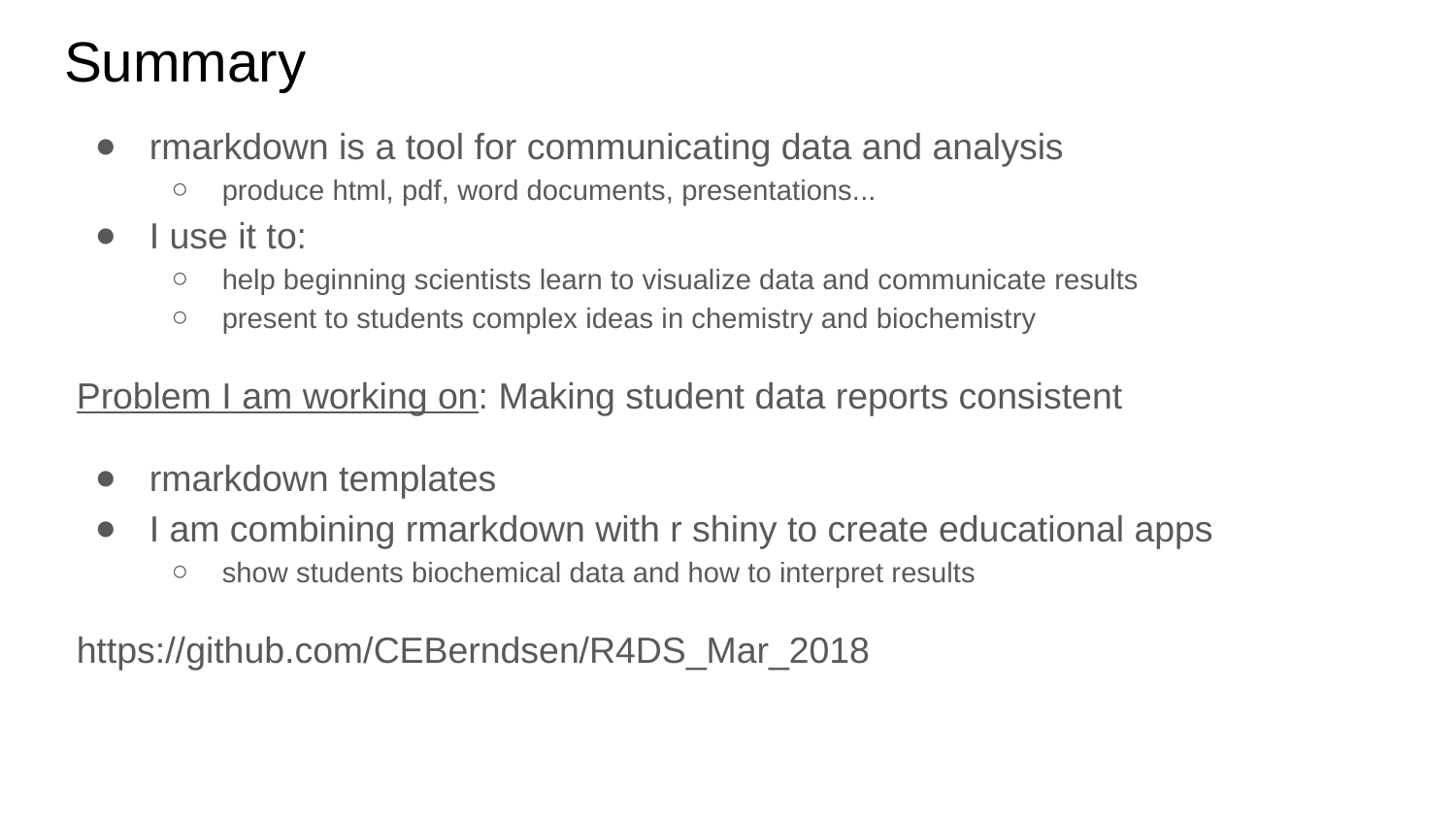

# Summary
rmarkdown is a tool for communicating data and analysis
produce html, pdf, word documents, presentations...
I use it to:
help beginning scientists learn to visualize data and communicate results
present to students complex ideas in chemistry and biochemistry
Problem I am working on: Making student data reports consistent
rmarkdown templates
I am combining rmarkdown with r shiny to create educational apps
show students biochemical data and how to interpret results
https://github.com/CEBerndsen/R4DS_Mar_2018